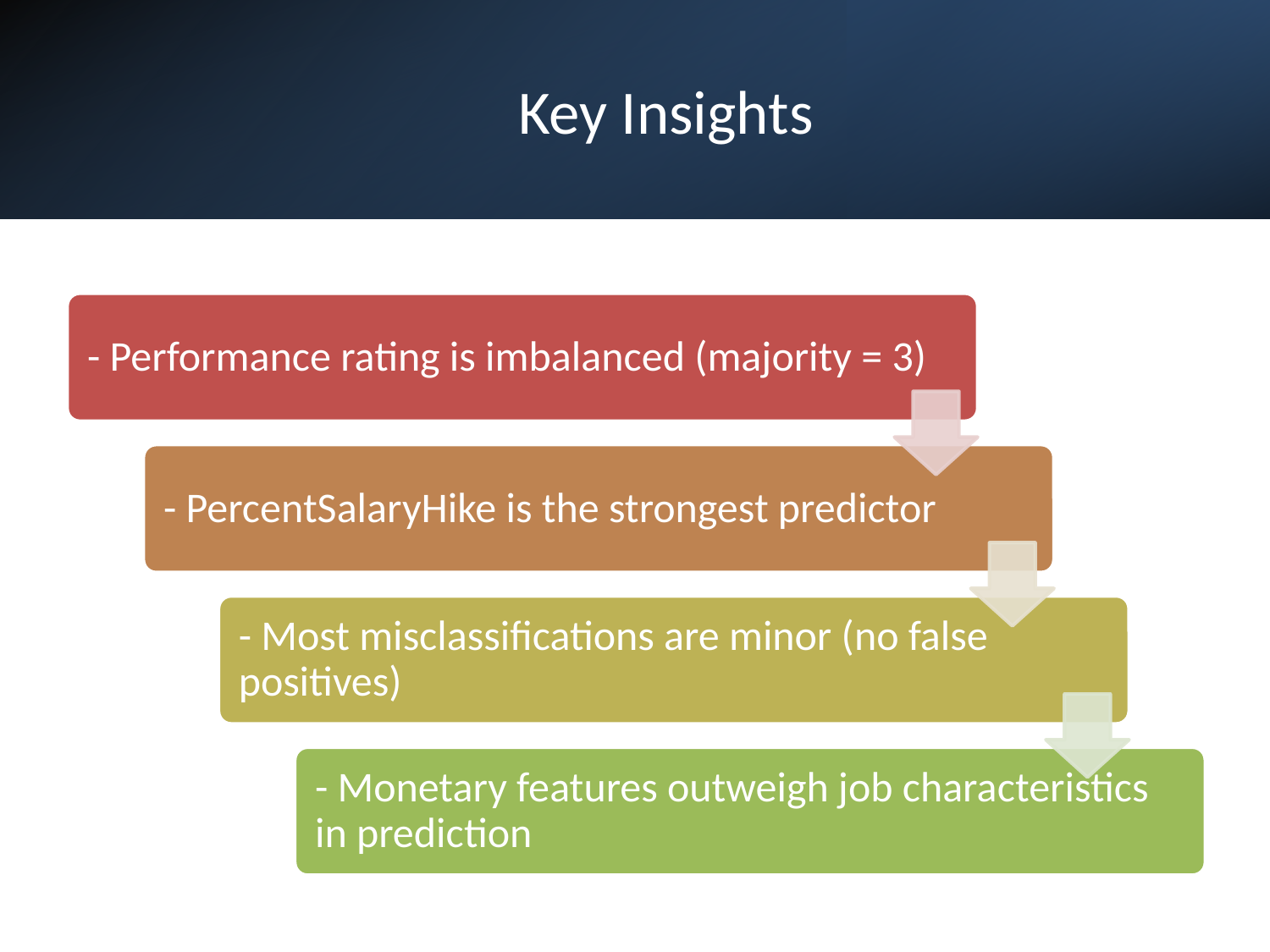

# Key Insights
- Performance rating is imbalanced (majority = 3)
- PercentSalaryHike is the strongest predictor
- Most misclassifications are minor (no false positives)
- Monetary features outweigh job characteristics in prediction